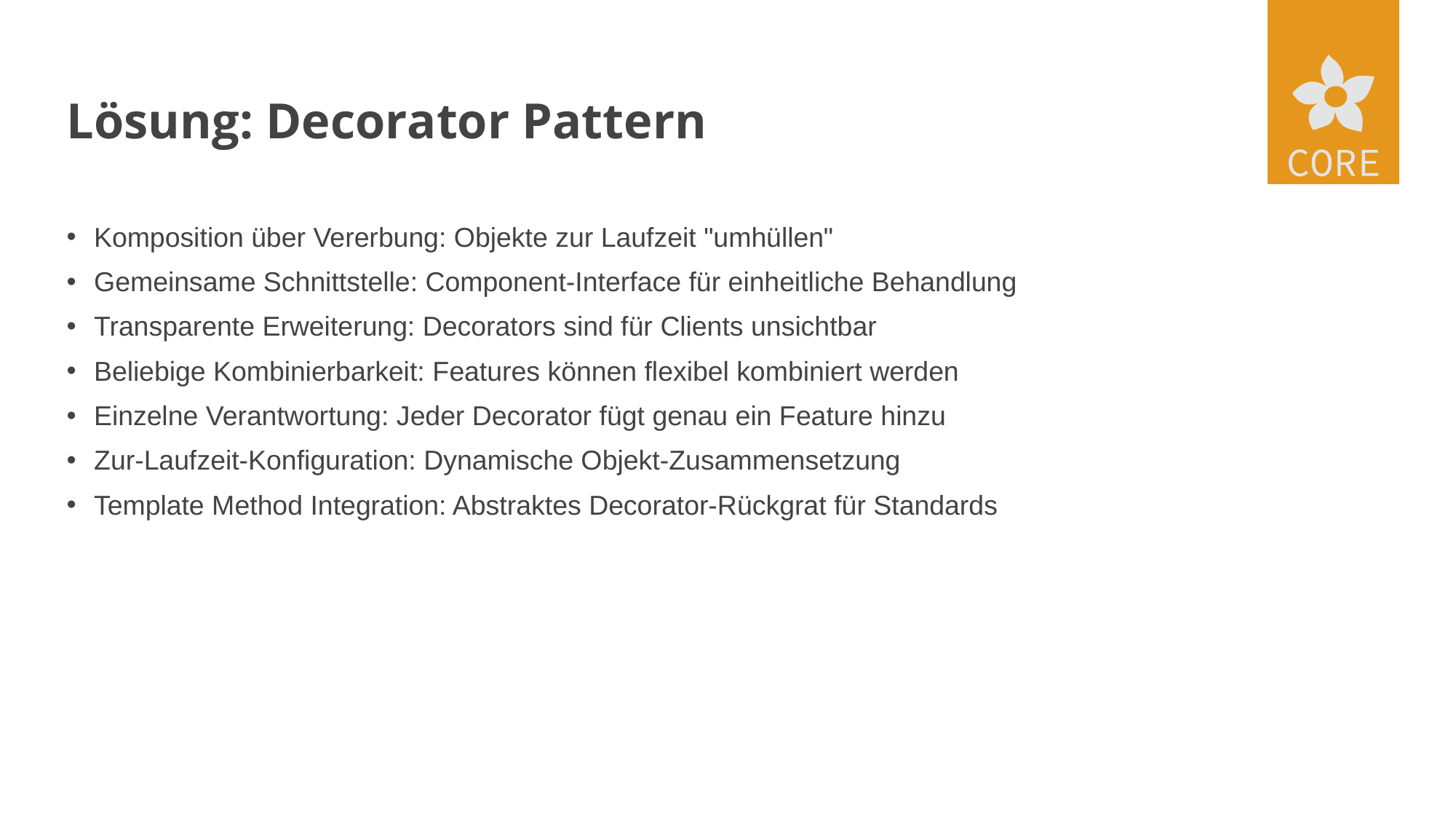

# Lösung: Decorator Pattern
Komposition über Vererbung: Objekte zur Laufzeit "umhüllen"
Gemeinsame Schnittstelle: Component-Interface für einheitliche Behandlung
Transparente Erweiterung: Decorators sind für Clients unsichtbar
Beliebige Kombinierbarkeit: Features können flexibel kombiniert werden
Einzelne Verantwortung: Jeder Decorator fügt genau ein Feature hinzu
Zur-Laufzeit-Konfiguration: Dynamische Objekt-Zusammensetzung
Template Method Integration: Abstraktes Decorator-Rückgrat für Standards